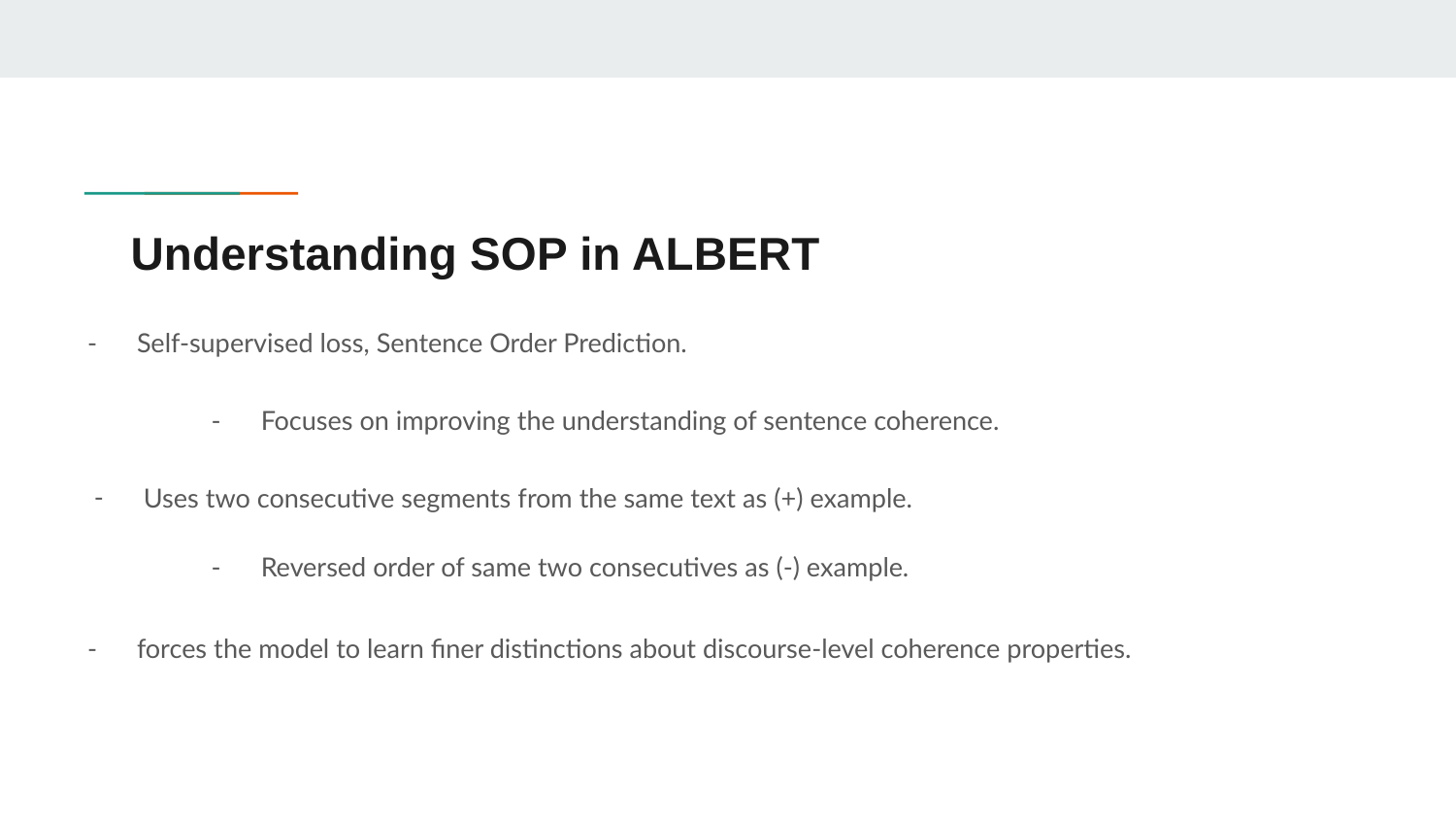

# Understanding SOP in ALBERT
Self-supervised loss, Sentence Order Prediction.
Focuses on improving the understanding of sentence coherence.
Uses two consecutive segments from the same text as (+) example.

Reversed order of same two consecutives as (-) example.
forces the model to learn finer distinctions about discourse-level coherence properties.